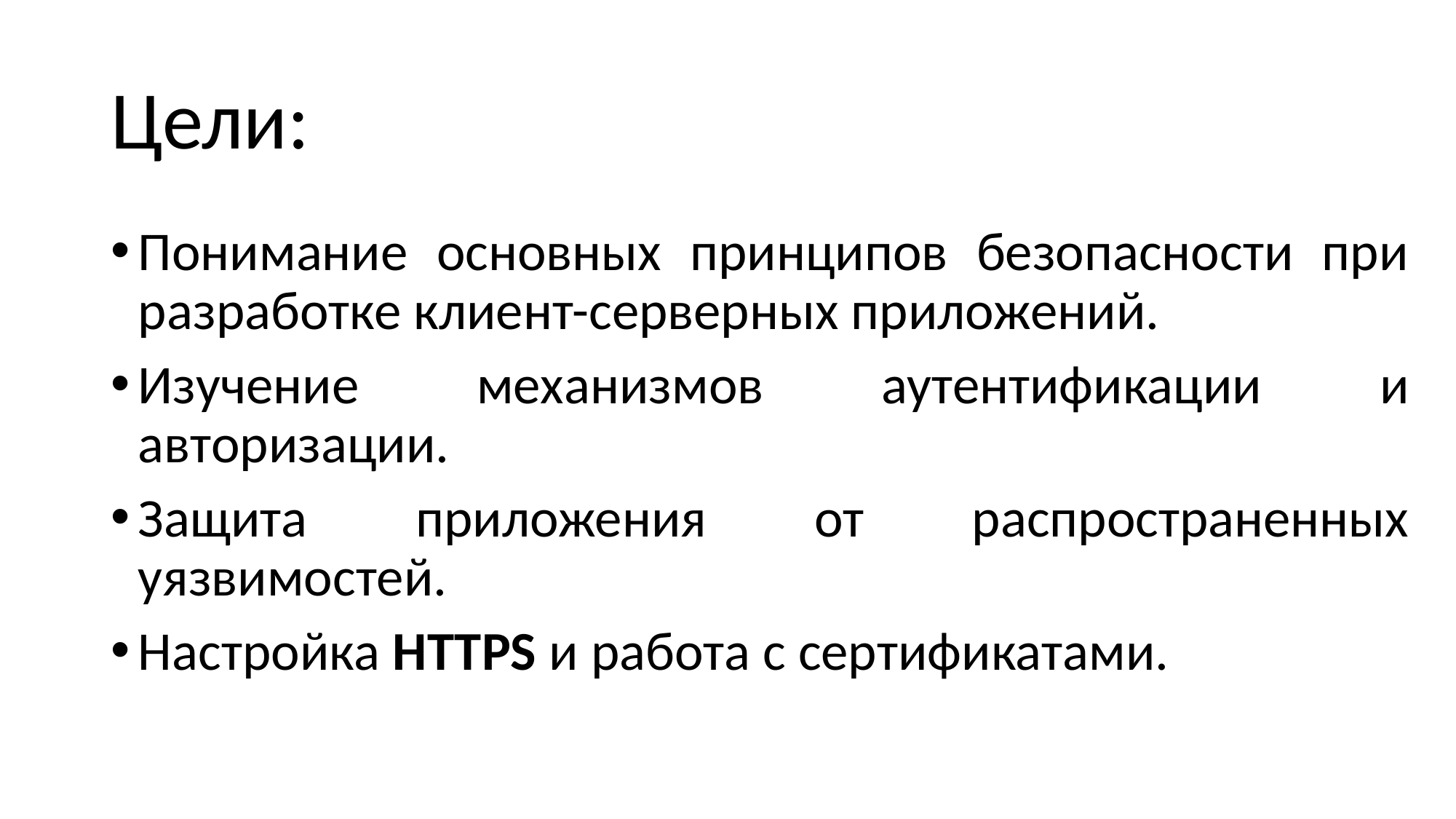

# Цели:
Понимание основных принципов безопасности при разработке клиент-серверных приложений.
Изучение механизмов аутентификации и авторизации.
Защита приложения от распространенных уязвимостей.
Настройка HTTPS и работа с сертификатами.